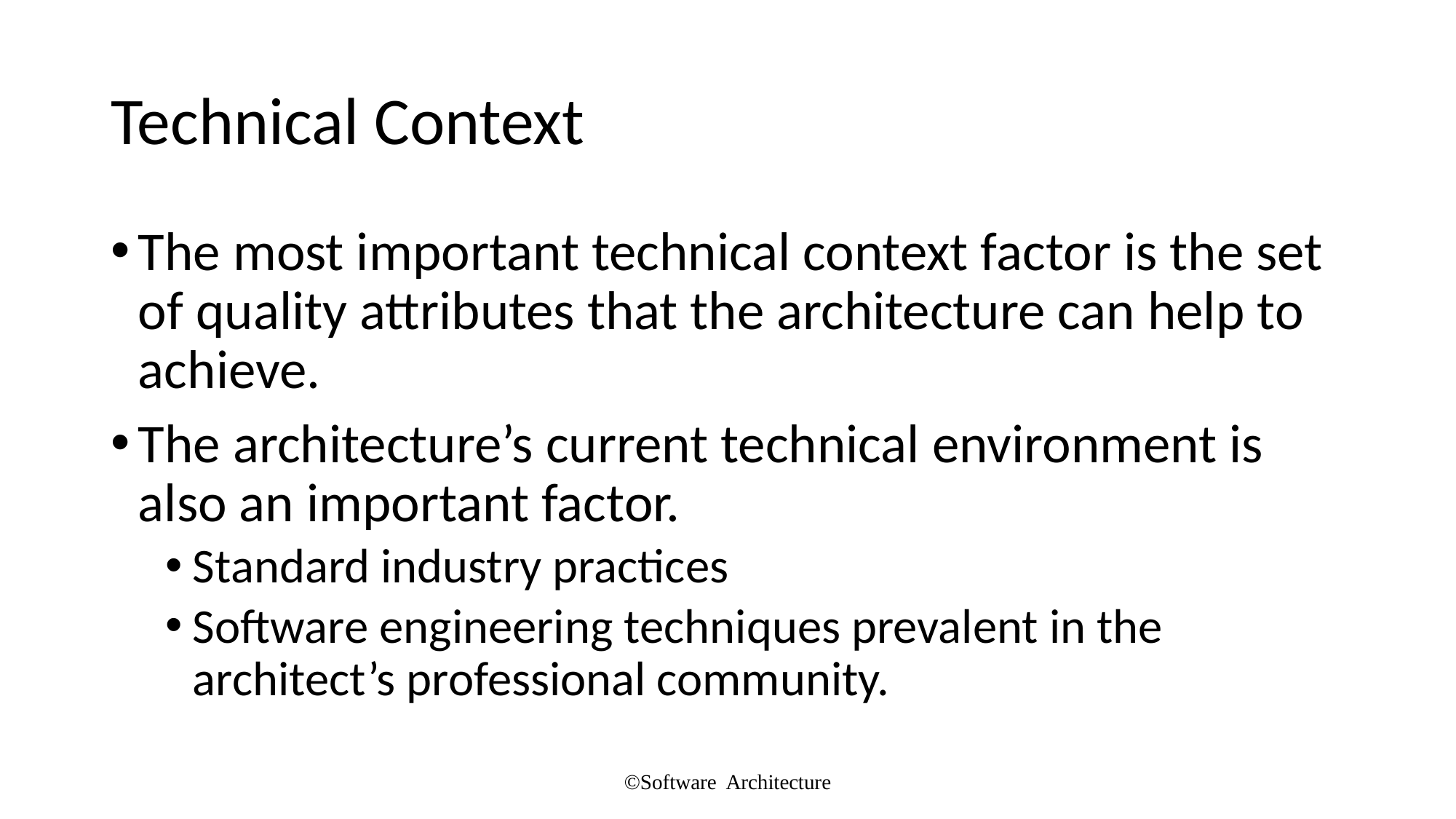

# Technical Context
The most important technical context factor is the set of quality attributes that the architecture can help to achieve.
The architecture’s current technical environment is also an important factor.
Standard industry practices
Software engineering techniques prevalent in the architect’s professional community.
©Software  Architecture